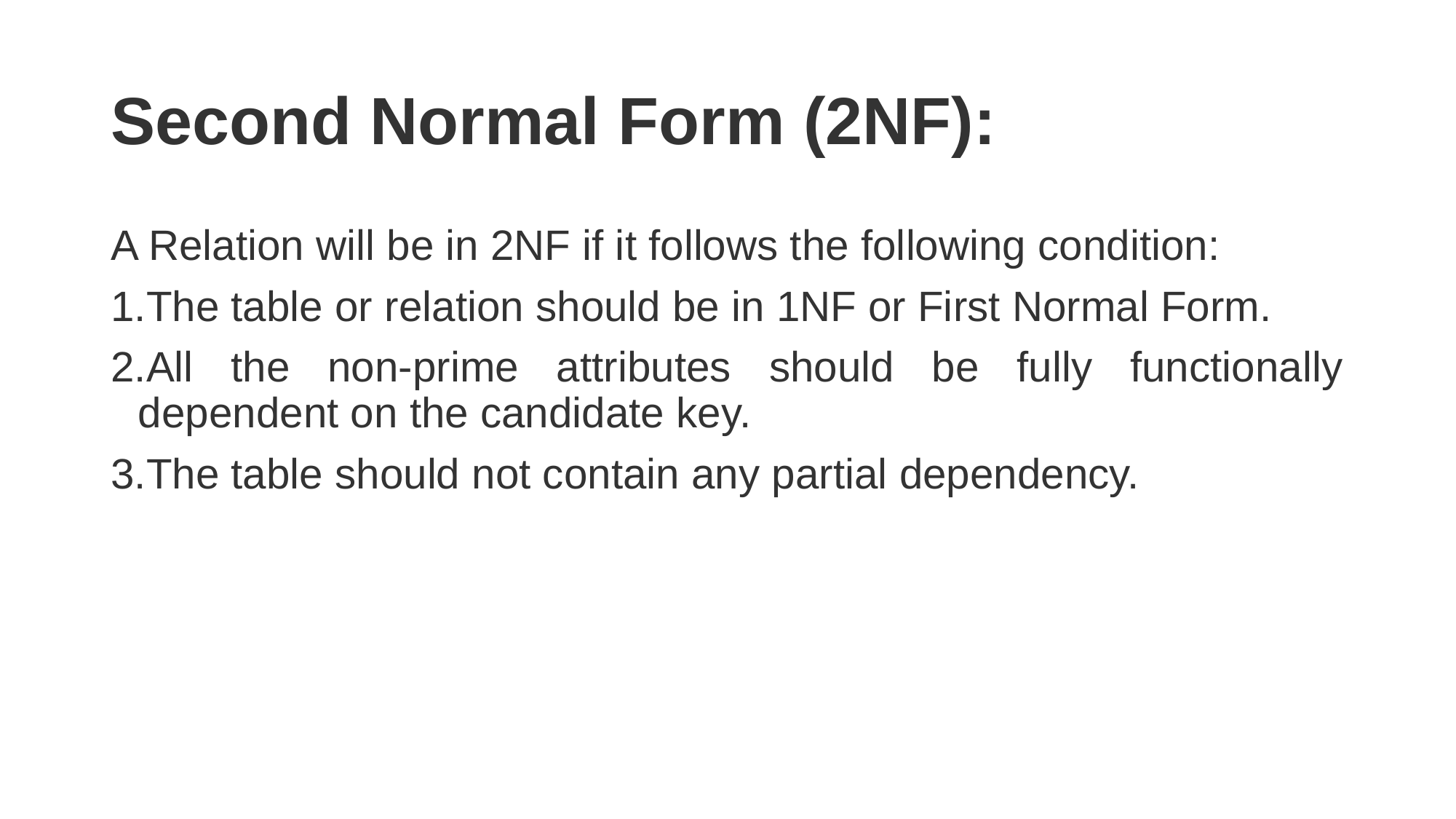

# Second Normal Form (2NF):
A Relation will be in 2NF if it follows the following condition:
The table or relation should be in 1NF or First Normal Form.
All the non-prime attributes should be fully functionally dependent on the candidate key.
The table should not contain any partial dependency.